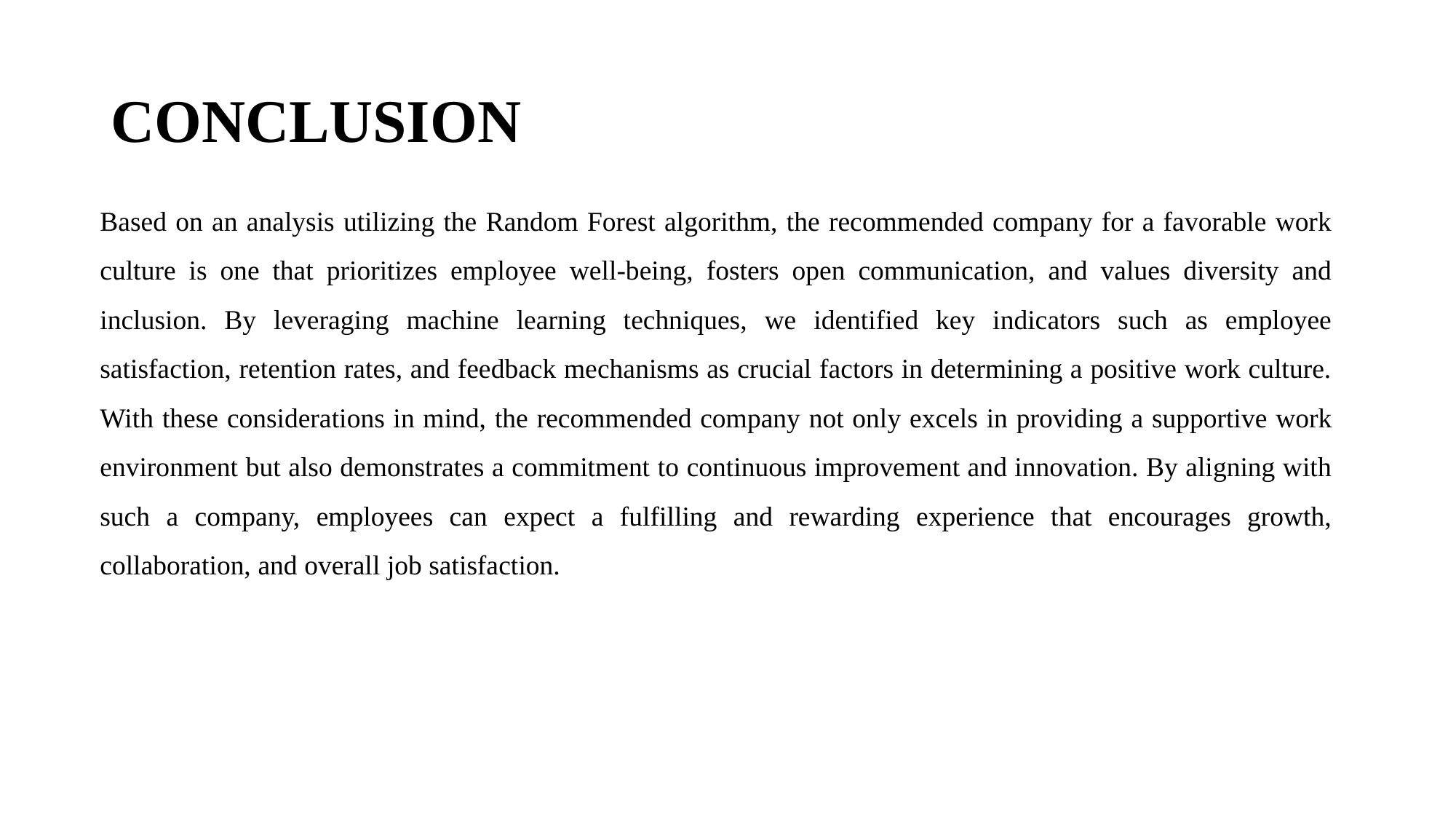

# CONCLUSION
Based on an analysis utilizing the Random Forest algorithm, the recommended company for a favorable work culture is one that prioritizes employee well-being, fosters open communication, and values diversity and inclusion. By leveraging machine learning techniques, we identified key indicators such as employee satisfaction, retention rates, and feedback mechanisms as crucial factors in determining a positive work culture. With these considerations in mind, the recommended company not only excels in providing a supportive work environment but also demonstrates a commitment to continuous improvement and innovation. By aligning with such a company, employees can expect a fulfilling and rewarding experience that encourages growth, collaboration, and overall job satisfaction.